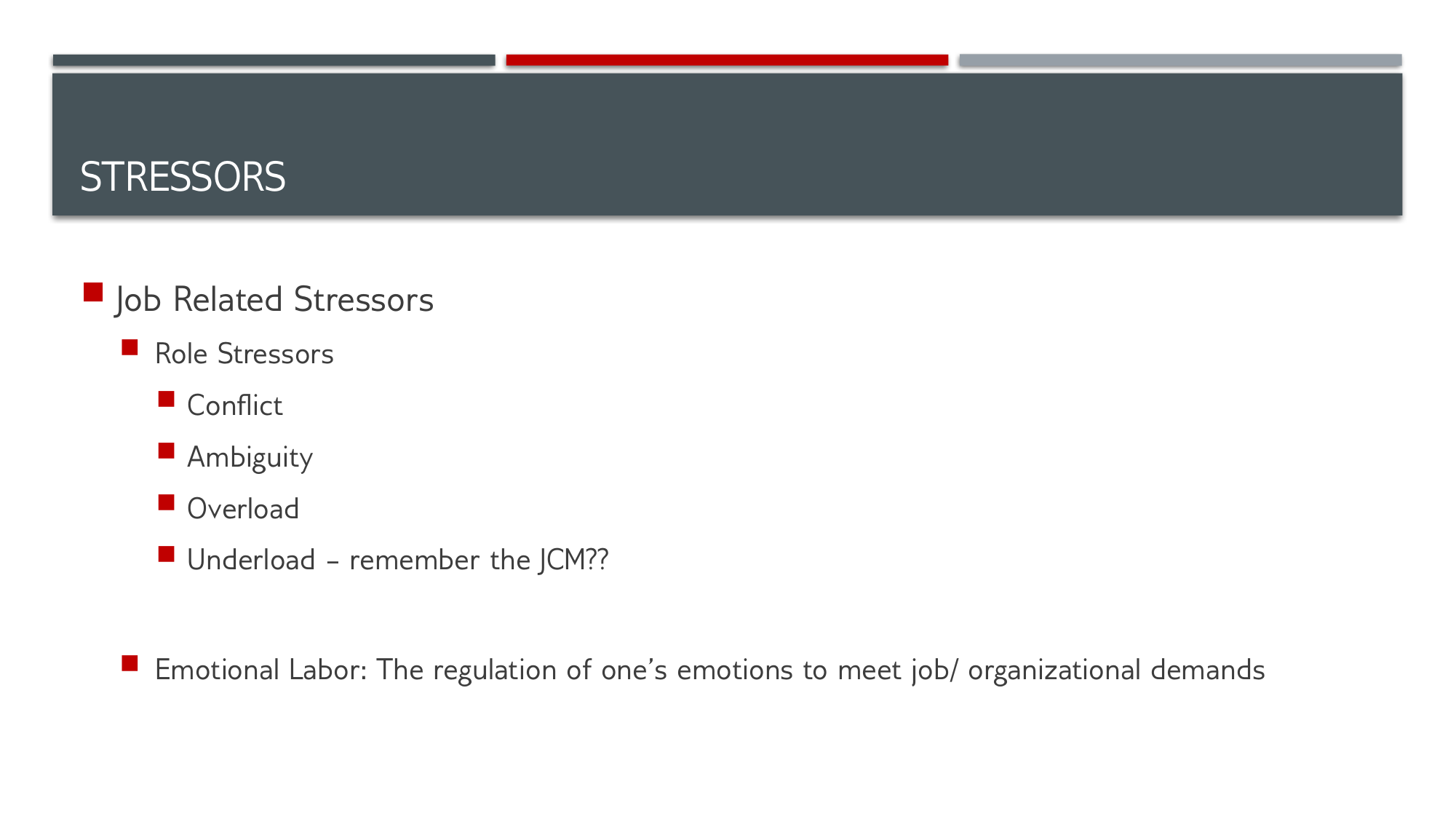

# Stressors
Job Related Stressors
Role Stressors
Conflict
Ambiguity
Overload
Underload – remember the JCM??

Emotional Labor: The regulation of one’s emotions to meet job/ organizational demands